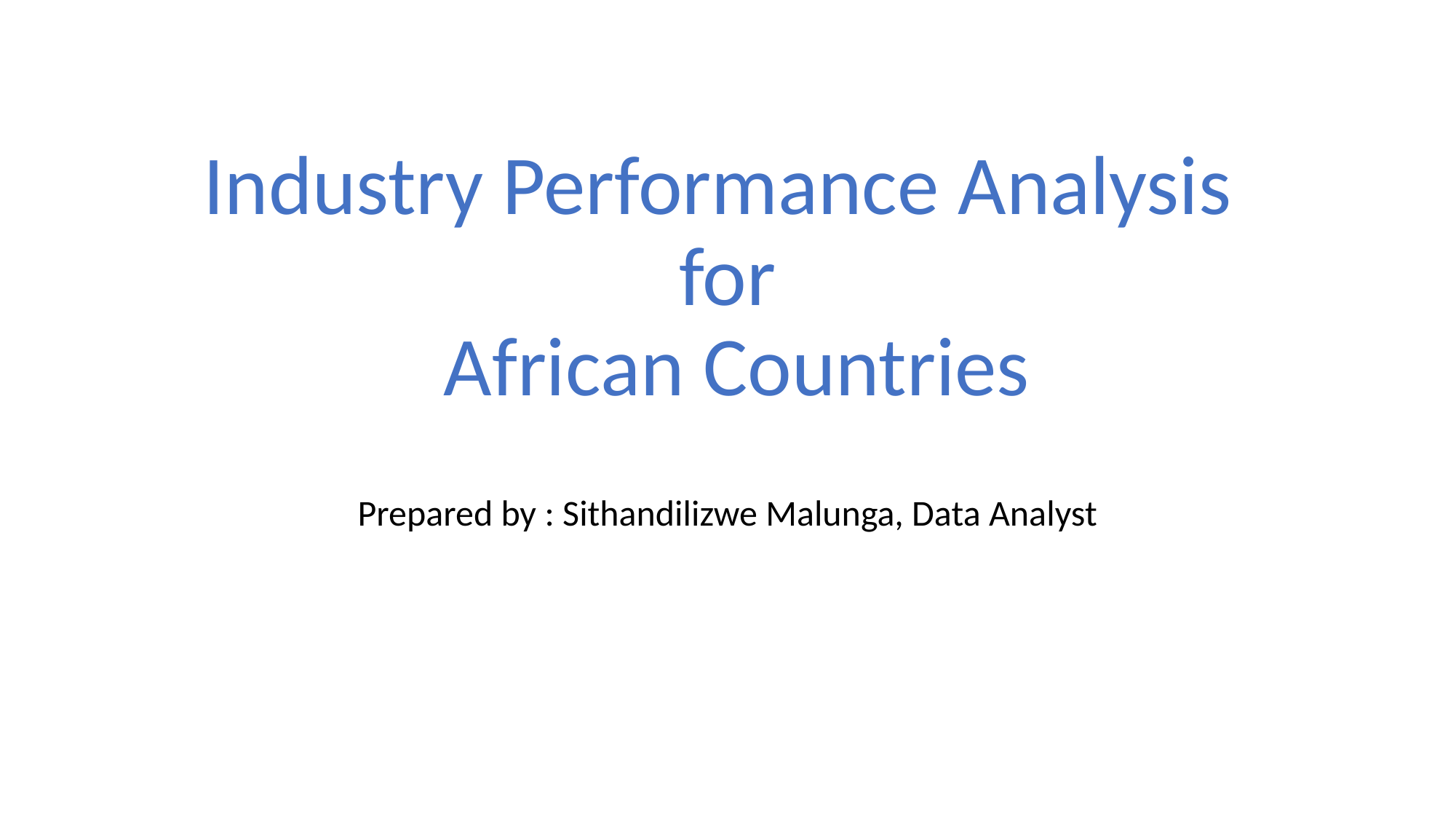

# Industry Performance Analysis for African Countries

Prepared by : Sithandilizwe Malunga, Data Analyst